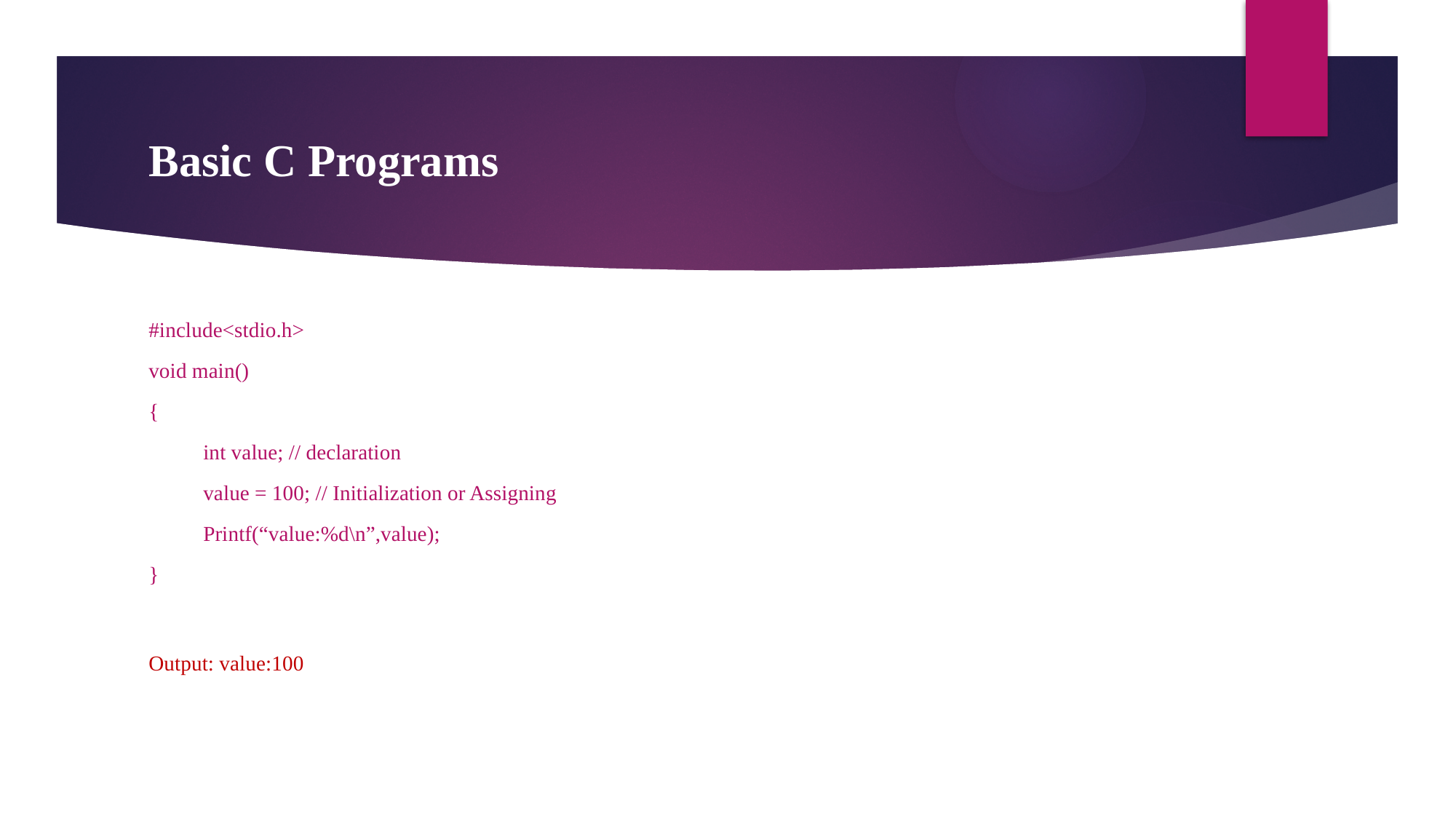

# Basic C Programs
#include<stdio.h>
void main()
{
int value; // declaration
value = 100; // Initialization or Assigning
Printf(“value:%d\n”,value);
}

Output: value:100